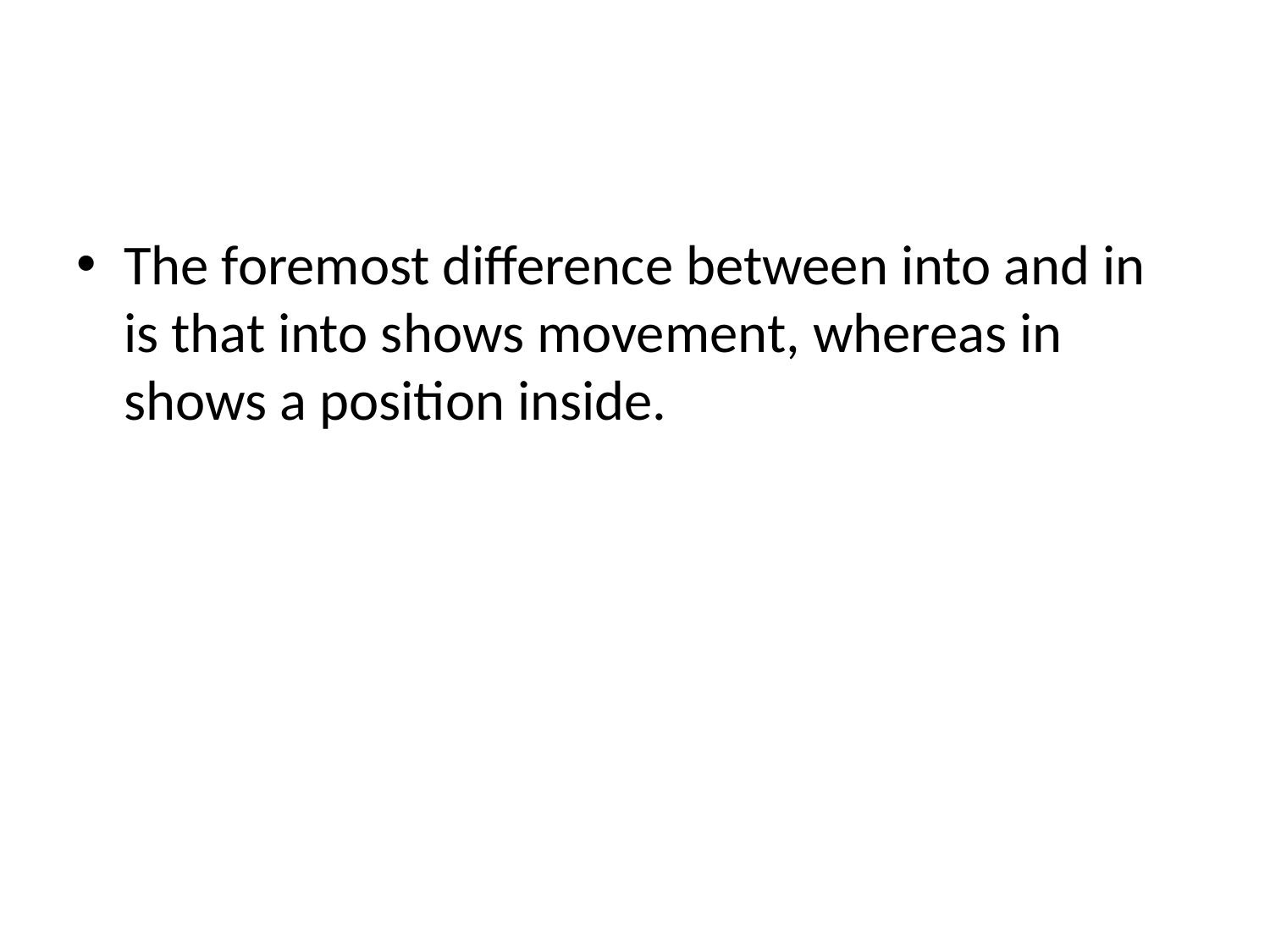

The foremost difference between into and in is that into shows movement, whereas in shows a position inside.